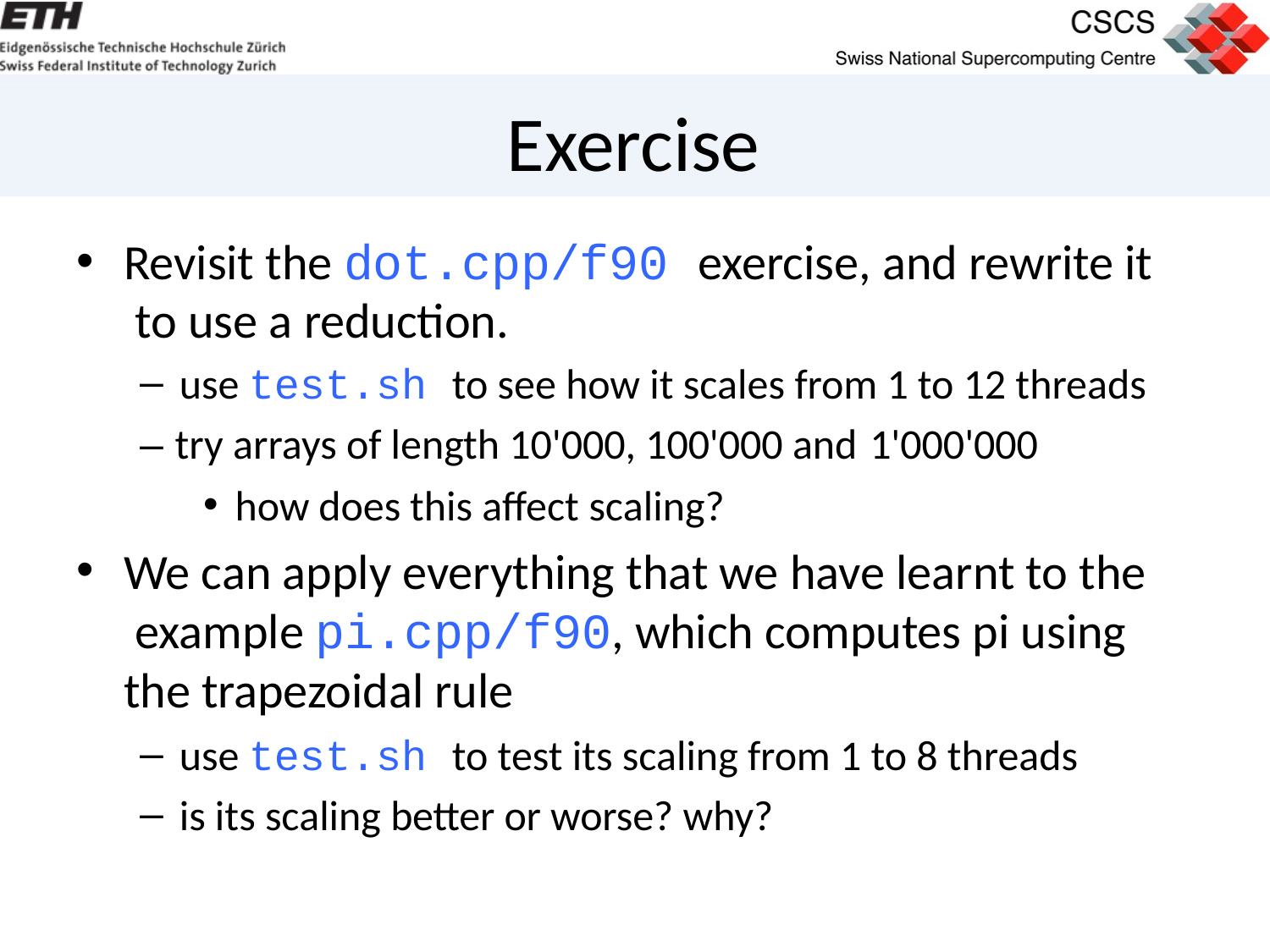

# Exercise
Revisit the dot.cpp/f90 exercise, and rewrite it  to use a reduction.
use test.sh to see how it scales from 1 to 12 threads
– try arrays of length 10'000, 100'000 and 1'000'000
how does this aﬀect scaling?
We can apply everything that we have learnt to the  example pi.cpp/f90, which computes pi using  the trapezoidal rule
use test.sh to test its scaling from 1 to 8 threads
is its scaling better or worse? why?